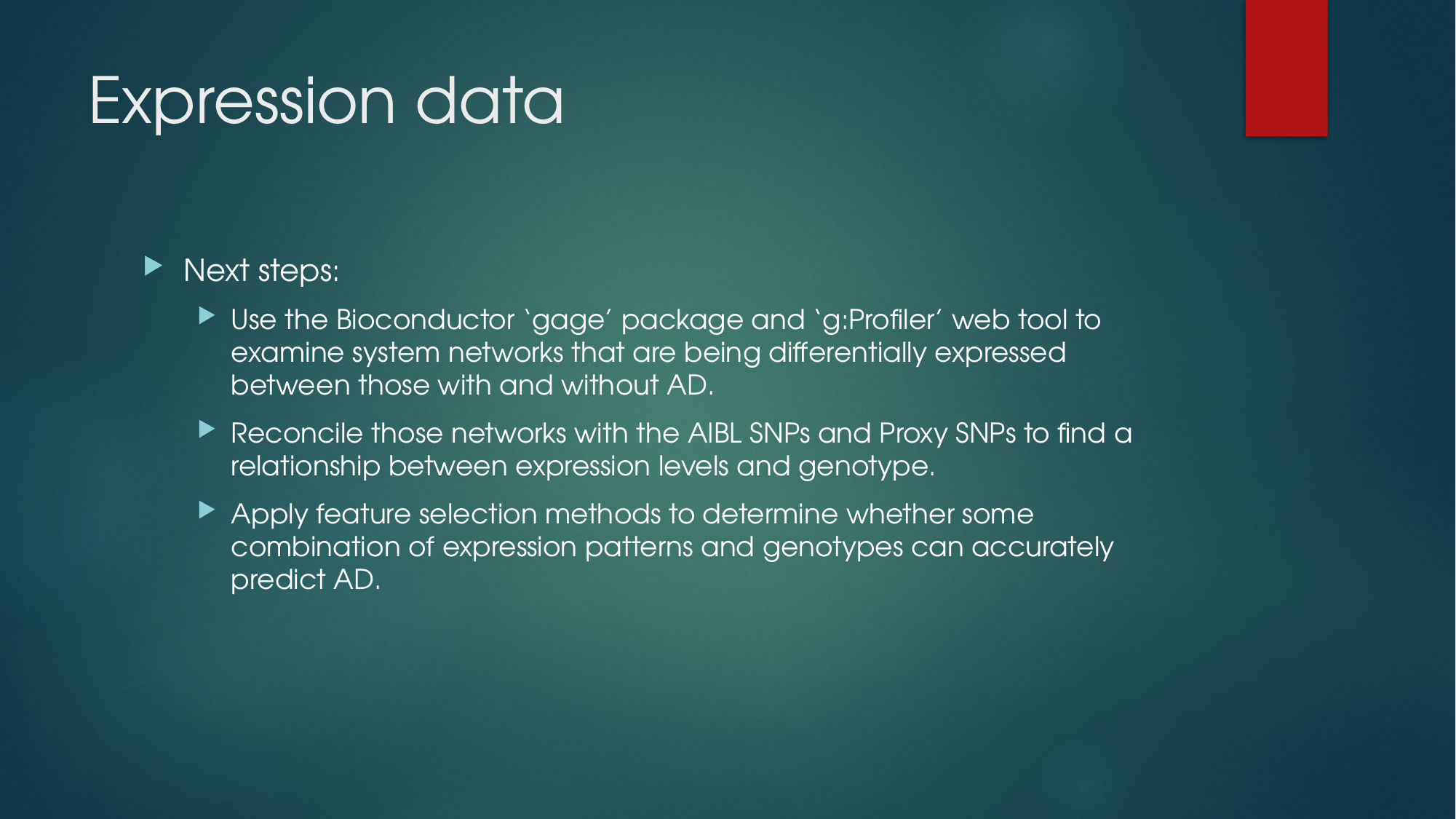

# Expression data
Next steps:
Use the Bioconductor ‘gage’ package and ‘g:Profiler’ web tool to examine system networks that are being differentially expressed between those with and without AD.
Reconcile those networks with the AIBL SNPs and Proxy SNPs to find a relationship between expression levels and genotype.
Apply feature selection methods to determine whether some combination of expression patterns and genotypes can accurately predict AD.